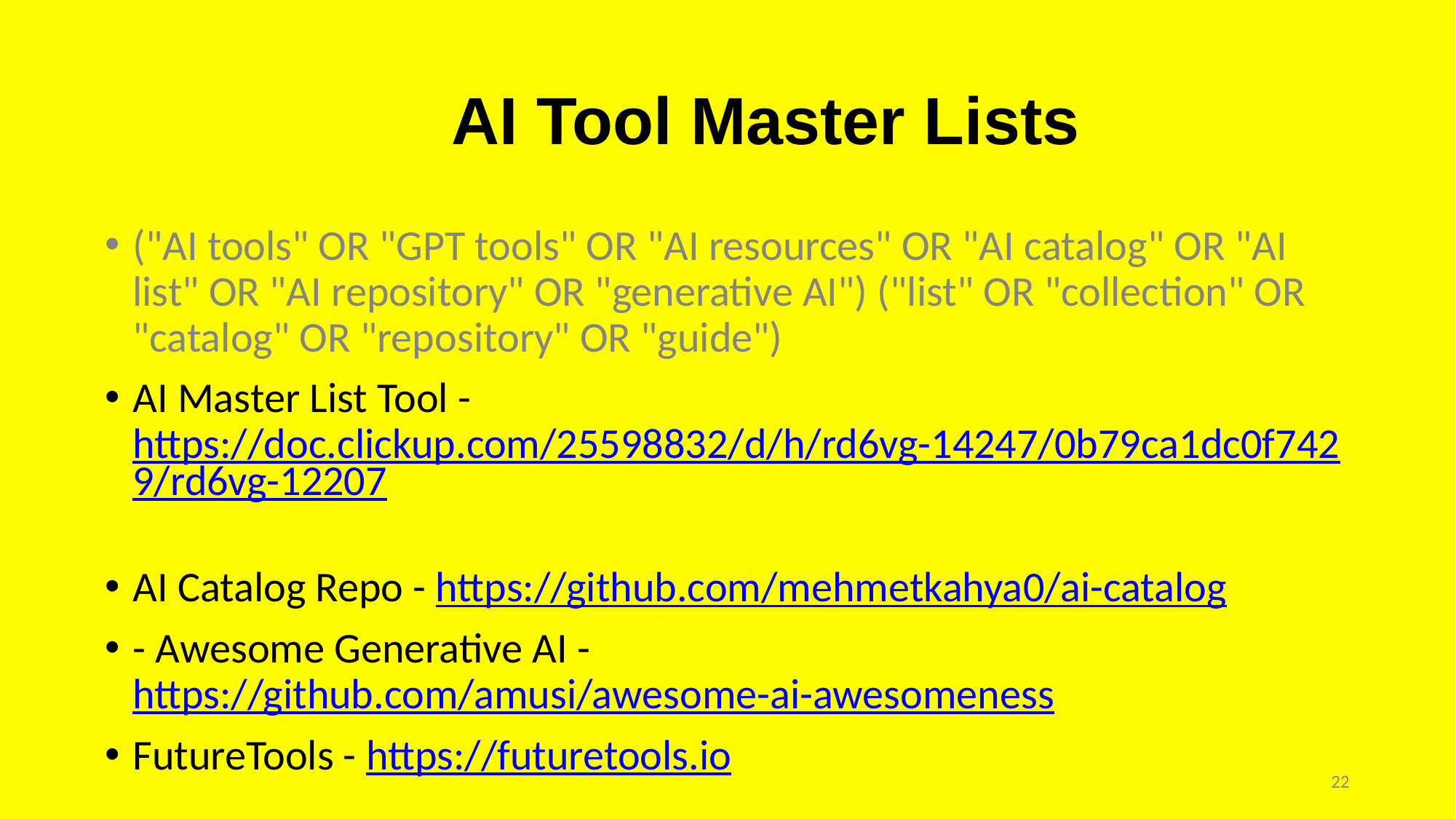

# AI Tool Master Lists
("AI tools" OR "GPT tools" OR "AI resources" OR "AI catalog" OR "AI list" OR "AI repository" OR "generative AI") ("list" OR "collection" OR "catalog" OR "repository" OR "guide")
AI Master List Tool - https://doc.clickup.com/25598832/d/h/rd6vg-14247/0b79ca1dc0f7429/rd6vg-12207
AI Catalog Repo - https://github.com/mehmetkahya0/ai-catalog
- Awesome Generative AI - https://github.com/amusi/awesome-ai-awesomeness
FutureTools - https://futuretools.io
22